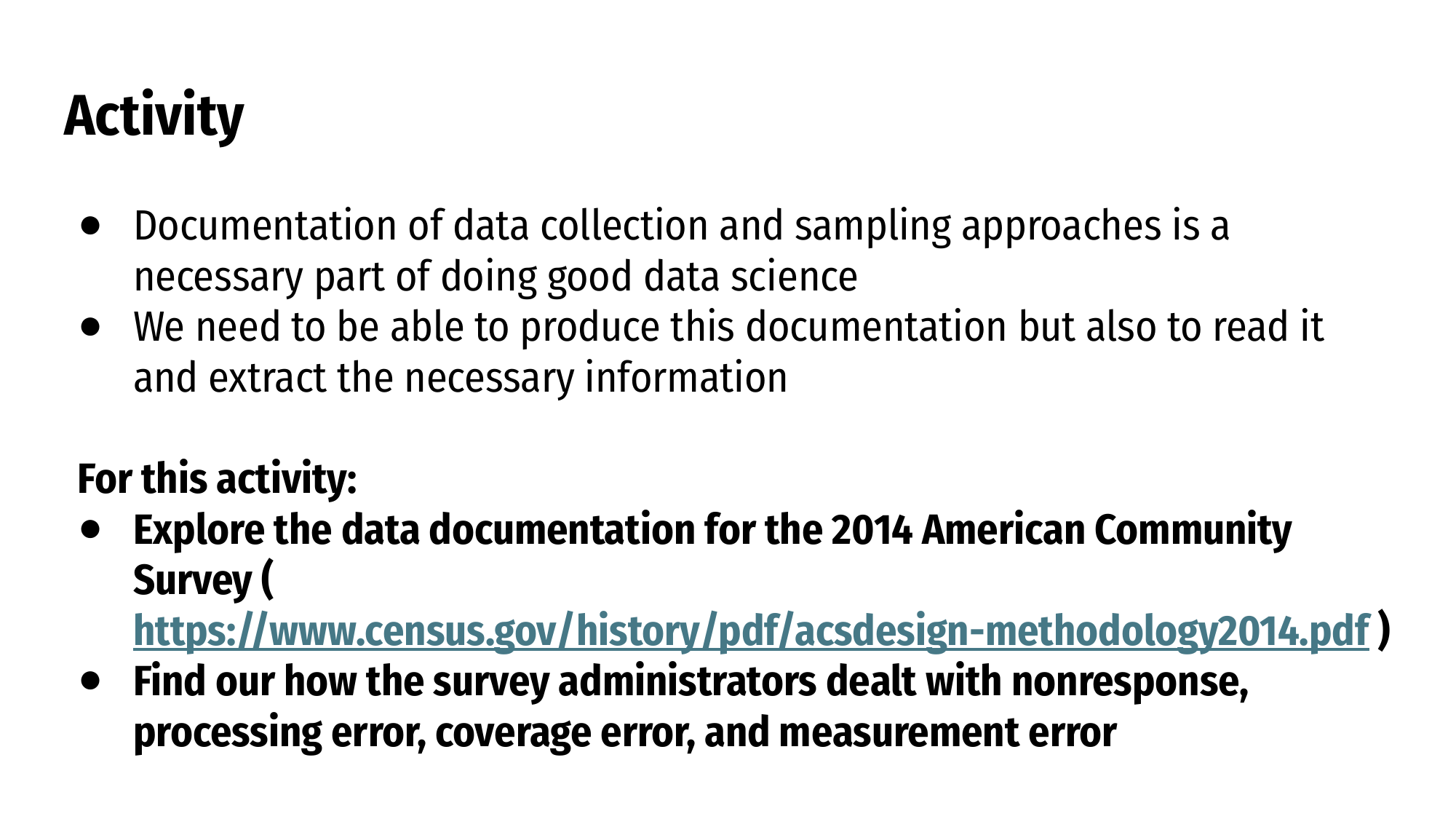

# Activity
Documentation of data collection and sampling approaches is a necessary part of doing good data science
We need to be able to produce this documentation but also to read it and extract the necessary information

For this activity:
Explore the data documentation for the 2014 American Community Survey (https://www.census.gov/history/pdf/acsdesign-methodology2014.pdf )
Find our how the survey administrators dealt with nonresponse, processing error, coverage error, and measurement error